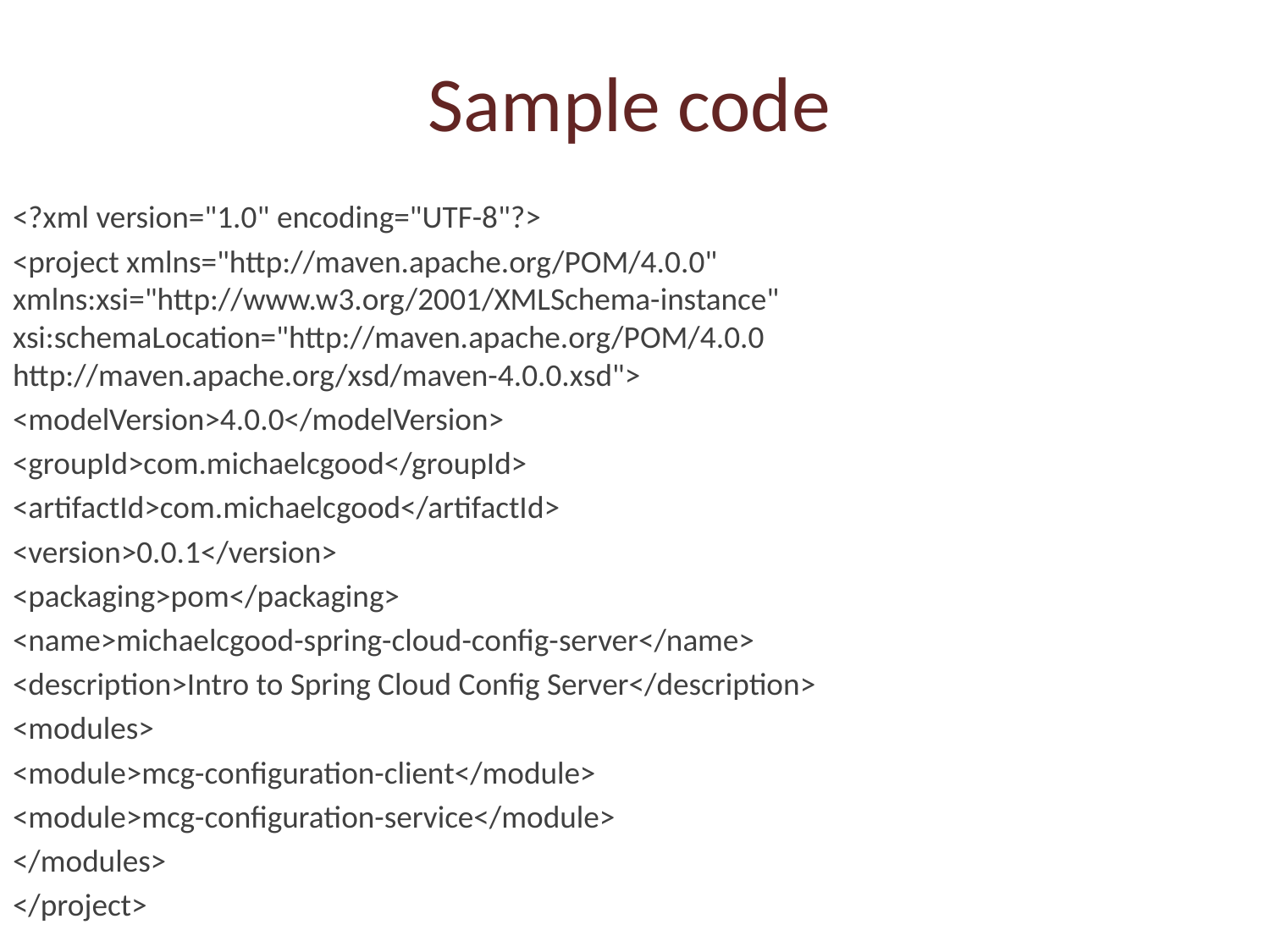

# Sample code
<?xml version="1.0" encoding="UTF-8"?>
<project xmlns="http://maven.apache.org/POM/4.0.0" xmlns:xsi="http://www.w3.org/2001/XMLSchema-instance" xsi:schemaLocation="http://maven.apache.org/POM/4.0.0 http://maven.apache.org/xsd/maven-4.0.0.xsd">
<modelVersion>4.0.0</modelVersion>
<groupId>com.michaelcgood</groupId>
<artifactId>com.michaelcgood</artifactId>
<version>0.0.1</version>
<packaging>pom</packaging>
<name>michaelcgood-spring-cloud-config-server</name>
<description>Intro to Spring Cloud Config Server</description>
<modules>
<module>mcg-configuration-client</module>
<module>mcg-configuration-service</module>
</modules>
</project>